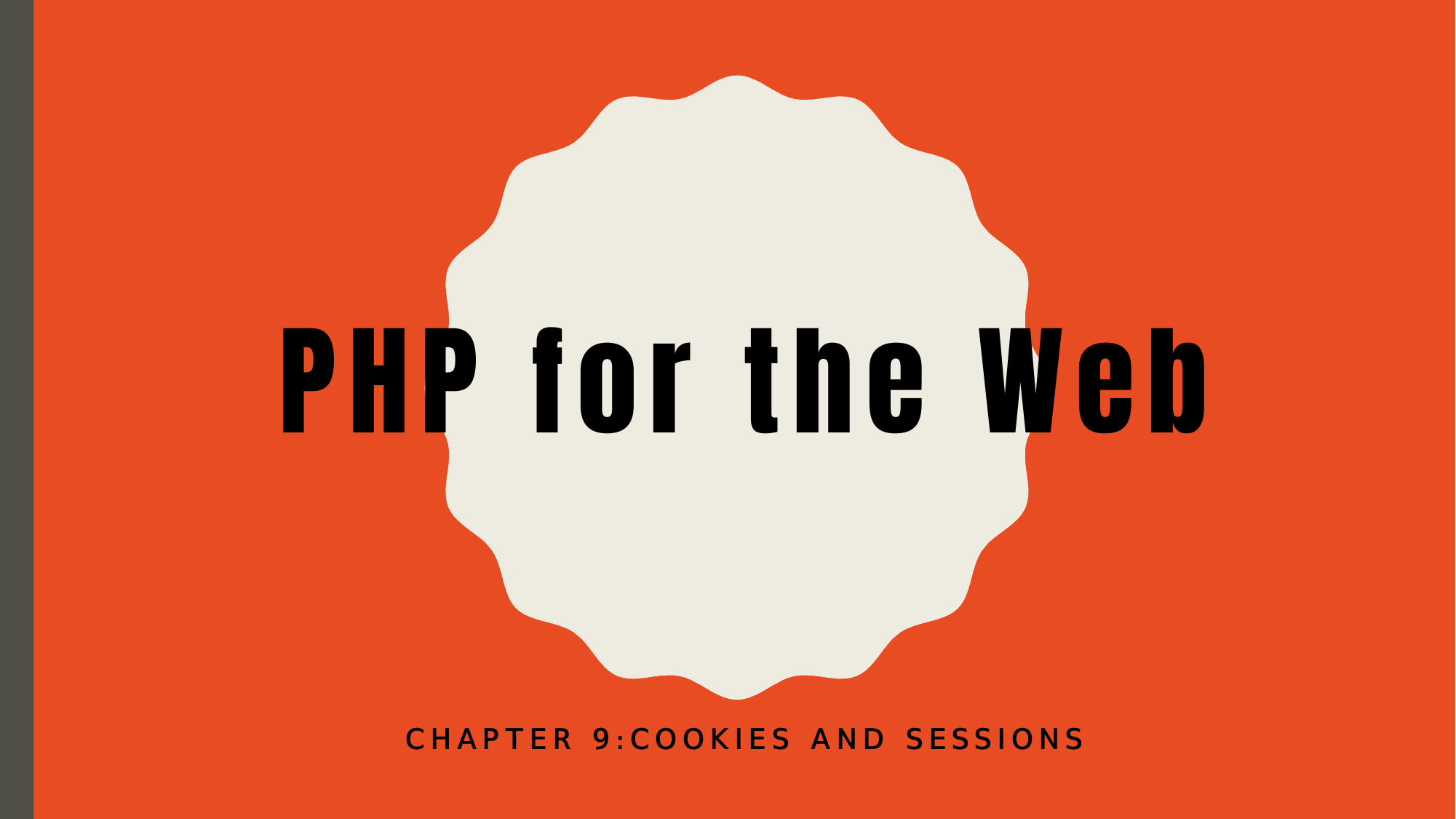

# PHP for the Web
Chapter 9:Cookies and Sessions